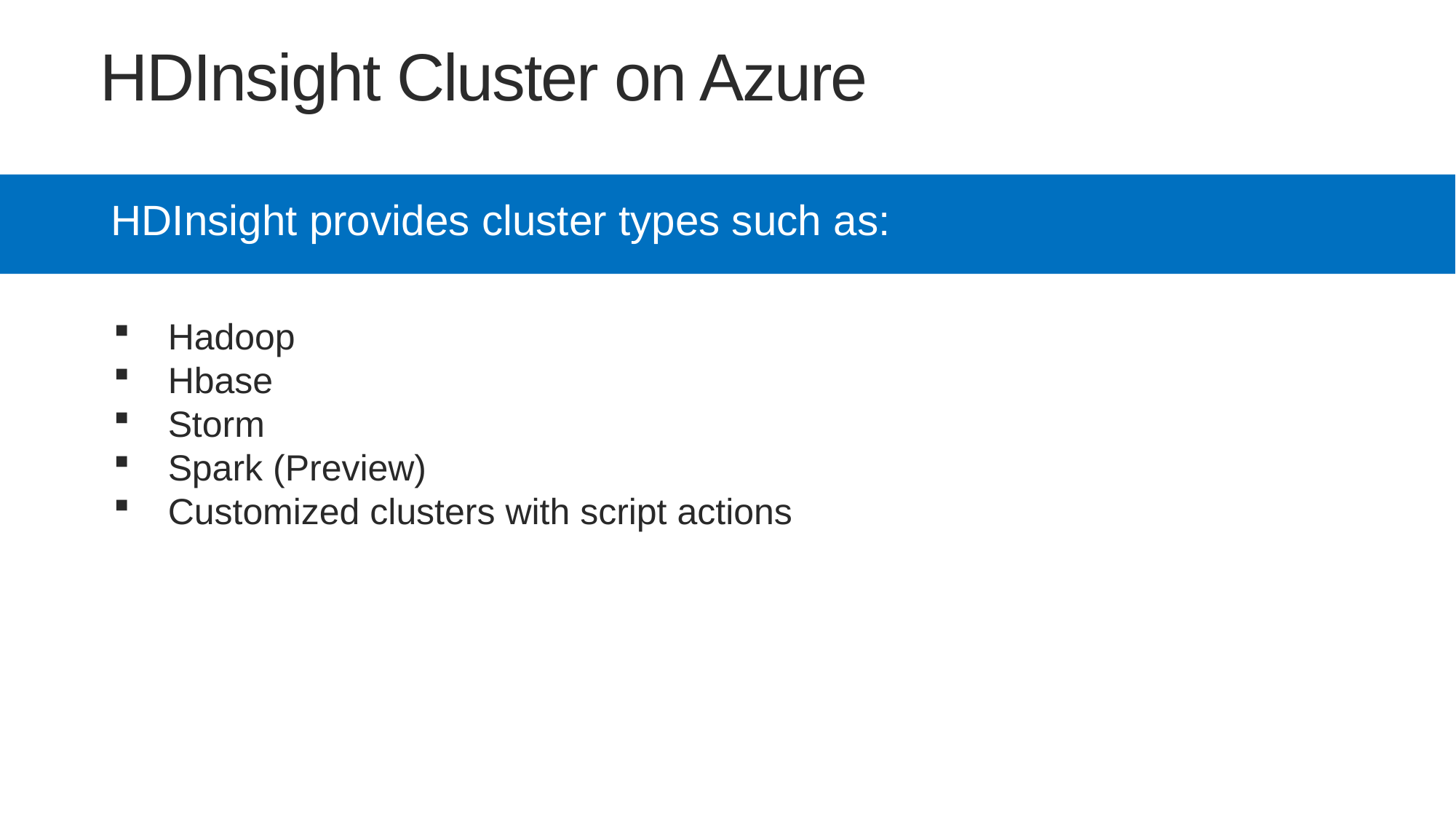

# HDInsight Cluster on Azure
HDInsight provides cluster types such as:

Hadoop
Hbase
Storm
Spark (Preview)
Customized clusters with script actions